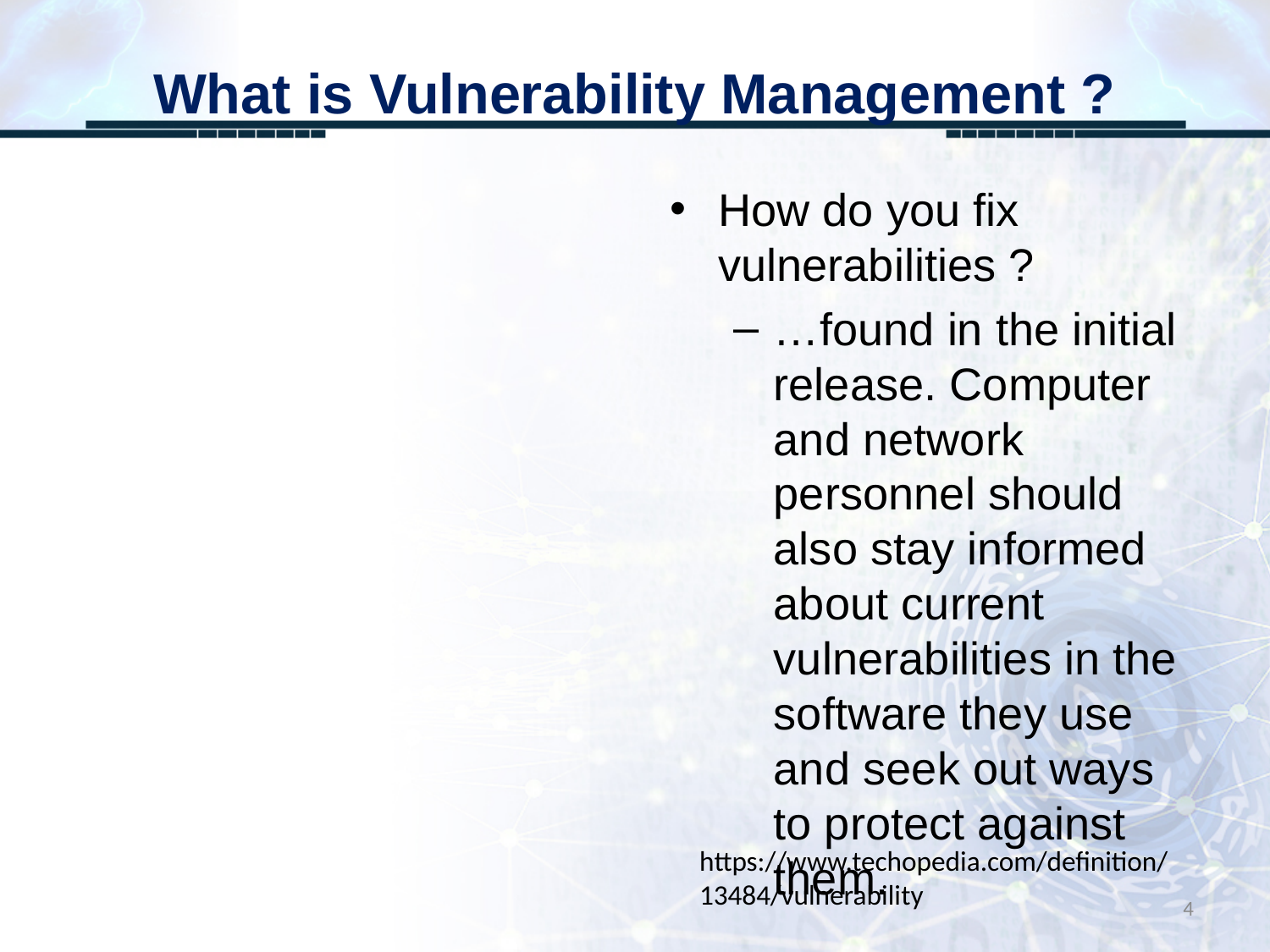

# What is Vulnerability Management ?
How do you fix vulnerabilities ?
…found in the initial release. Computer and network personnel should also stay informed about current vulnerabilities in the software they use and seek out ways to protect against them.
https://www.techopedia.com/definition/13484/vulnerability
4